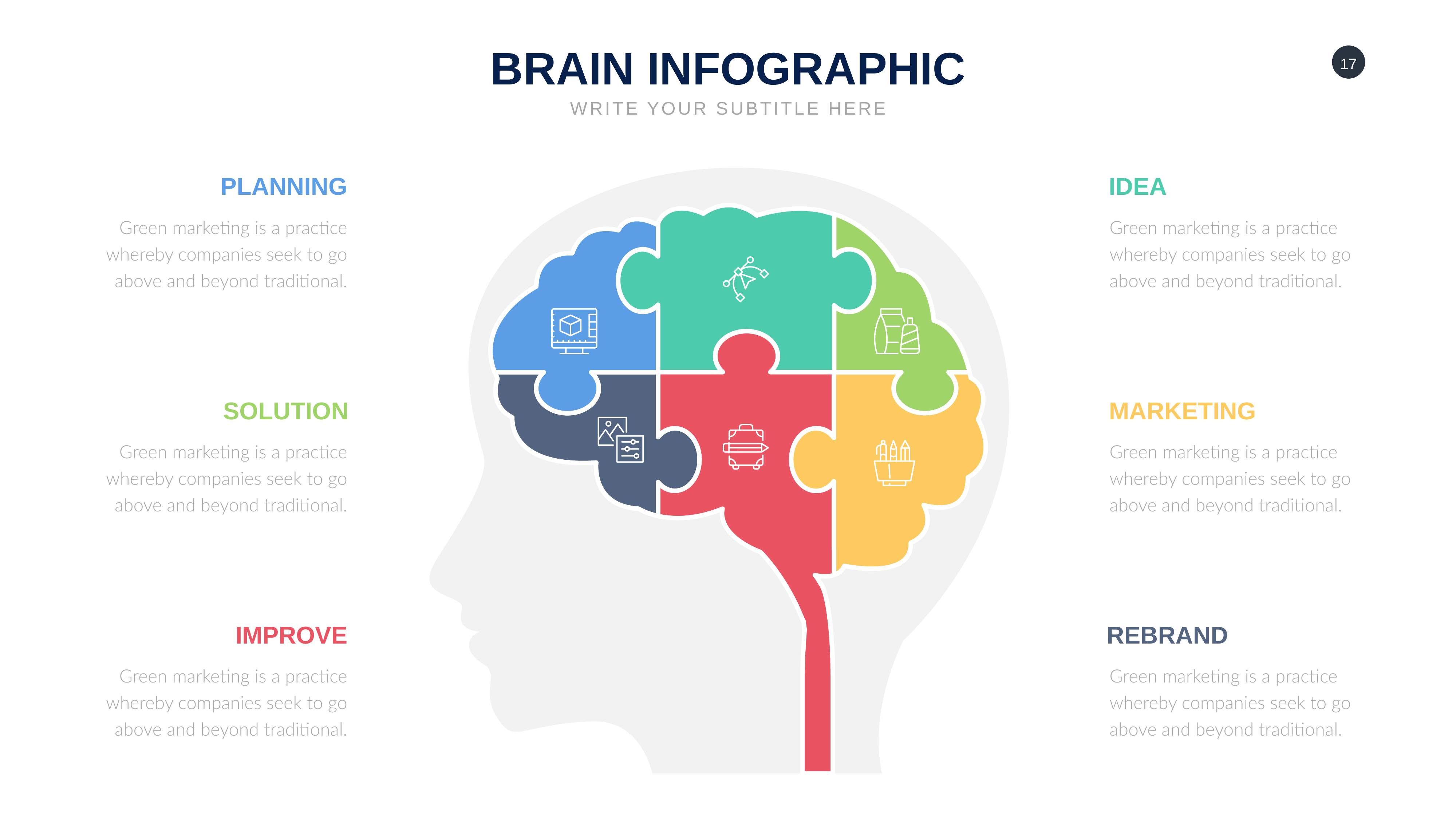

BRAIN INFOGRAPHIC
WRITE YOUR SUBTITLE HERE
PLANNING

IDEA

Green marketing is a practice whereby companies seek to go above and beyond traditional.
Green marketing is a practice whereby companies seek to go above and beyond traditional.

SOLUTION
MARKETING

Green marketing is a practice whereby companies seek to go above and beyond traditional.
Green marketing is a practice whereby companies seek to go above and beyond traditional.

IMPROVE
REBRAND
Green marketing is a practice whereby companies seek to go above and beyond traditional.
Green marketing is a practice whereby companies seek to go above and beyond traditional.